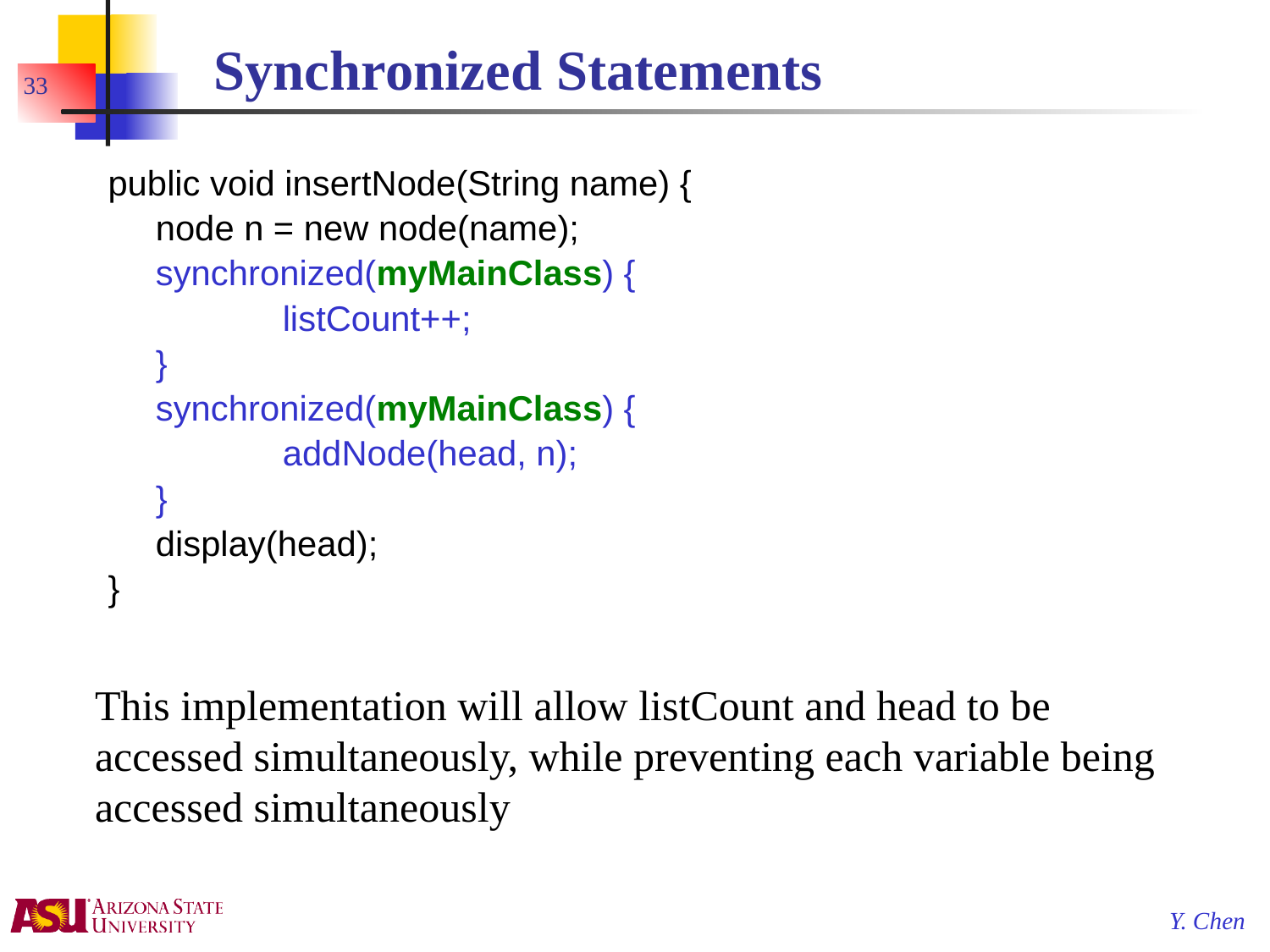

# Synchronized Statements
33
public void insertNode(String name) {
	node n = new node(name);
	synchronized(myMainClass) {
		listCount++;
	}
	synchronized(myMainClass) {
		addNode(head, n);
	}
	display(head);
}
This implementation will allow listCount and head to be accessed simultaneously, while preventing each variable being accessed simultaneously